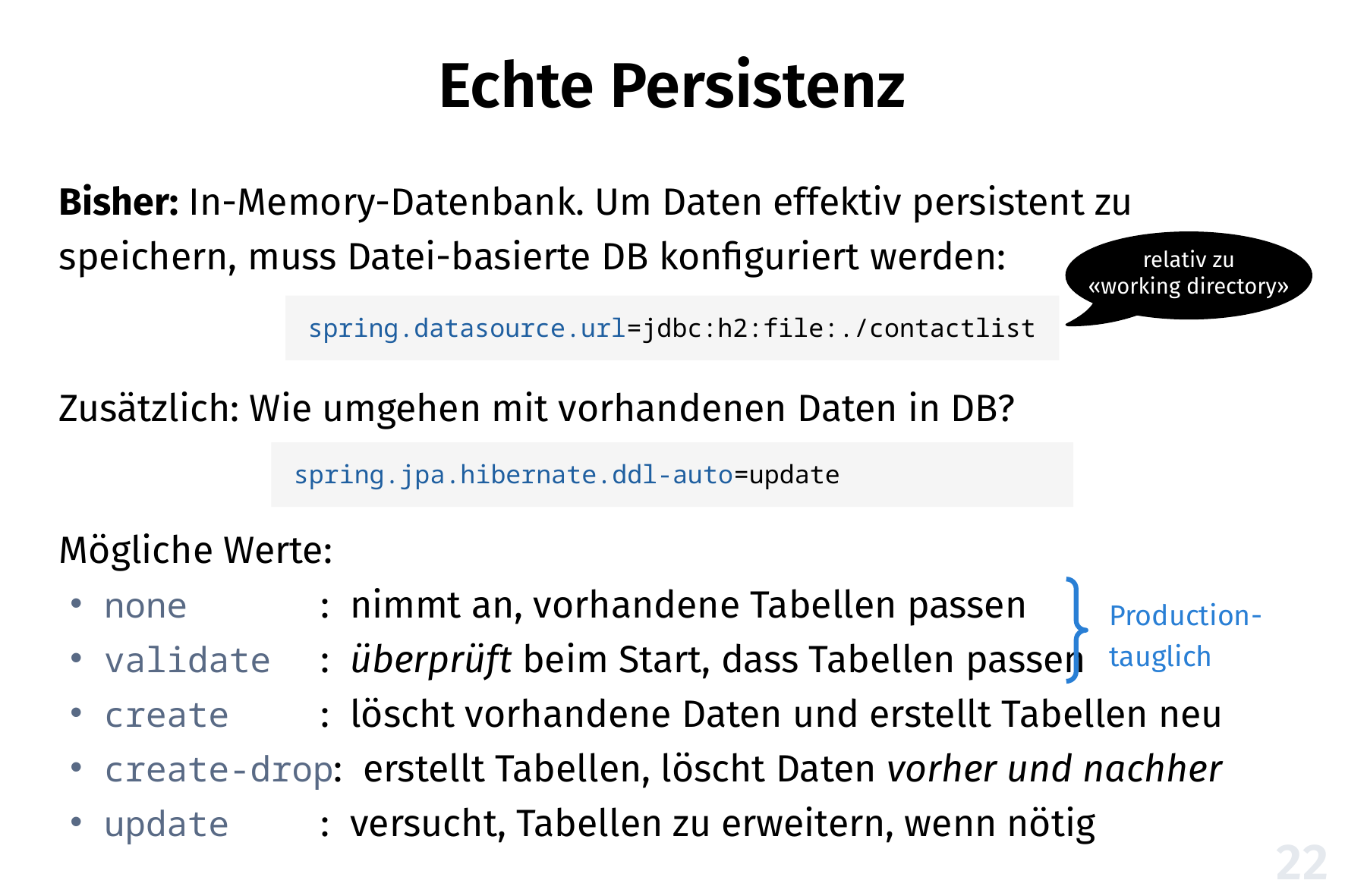

# Echte Persistenz
Bisher: In-Memory-Datenbank. Um Daten effektiv persistent zu speichern, muss Datei-basierte DB konfiguriert werden:

Zusätzlich: Wie umgehen mit vorhandenen Daten in DB?

Mögliche Werte:
none	:  nimmt an, vorhandene Tabellen passen
validate	:  überprüft beim Start, dass Tabellen passen
create	:  löscht vorhandene Daten und erstellt Tabellen neu
create-drop:  erstellt Tabellen, löscht Daten vorher und nachher
update	:  versucht, Tabellen zu erweitern, wenn nötig
relativ zu
«working directory»
spring.datasource.url=jdbc:h2:file:./contactlist
spring.jpa.hibernate.ddl-auto=update

Production-
tauglich
22